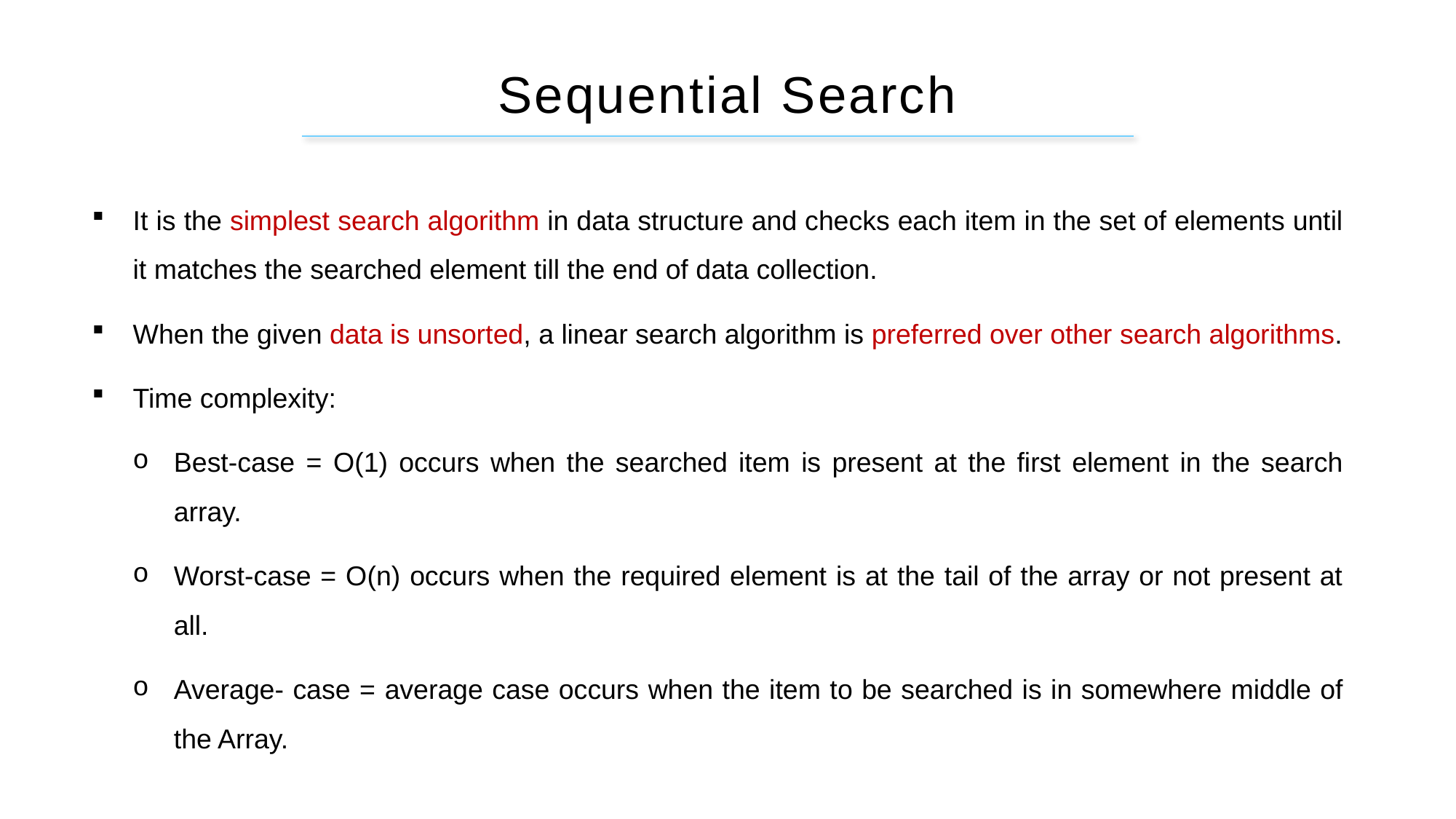

# Sequential Search
It is the simplest search algorithm in data structure and checks each item in the set of elements until it matches the searched element till the end of data collection.
When the given data is unsorted, a linear search algorithm is preferred over other search algorithms.
Time complexity:
Best-case = O(1) occurs when the searched item is present at the first element in the search array.
Worst-case = O(n) occurs when the required element is at the tail of the array or not present at all.
Average- case = average case occurs when the item to be searched is in somewhere middle of the Array.